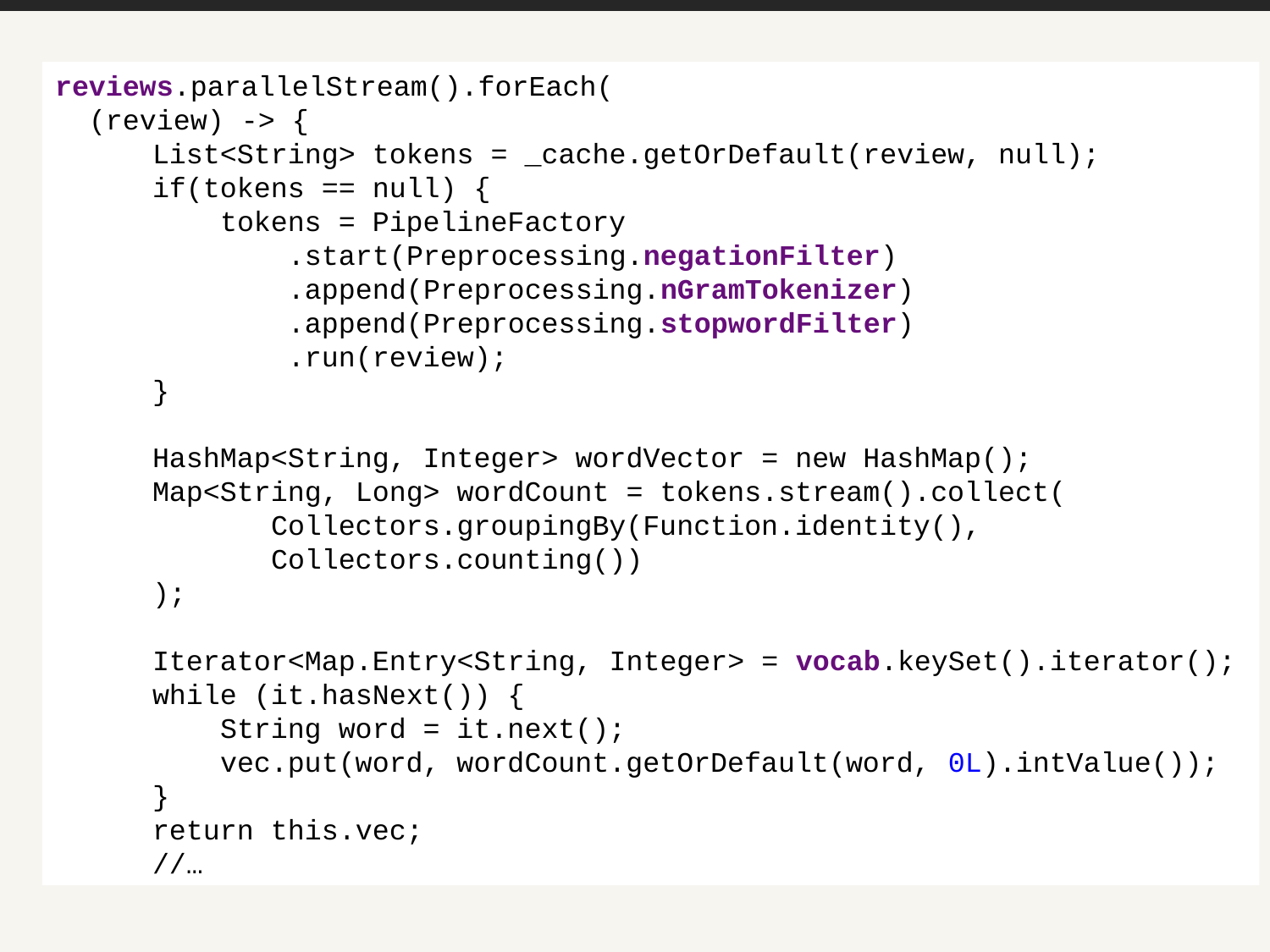

reviews.parallelStream().forEach(
  (review) -> {
  List<String> tokens = _cache.getOrDefault(review, null);
  if(tokens == null) {
      tokens = PipelineFactory
          .start(Preprocessing.negationFilter)
          .append(Preprocessing.nGramTokenizer)
          .append(Preprocessing.stopwordFilter)
          .run(review);
  }

  HashMap<String, Integer> wordVector = new HashMap();
  Map<String, Long> wordCount = tokens.stream().collect(
         Collectors.groupingBy(Function.identity(),
         Collectors.counting())
  );

  Iterator<Map.Entry<String, Integer> = vocab.keySet().iterator();
  while (it.hasNext()) {
      String word = it.next();
      vec.put(word, wordCount.getOrDefault(word, 0L).intValue());
  }
  return this.vec;
  //…